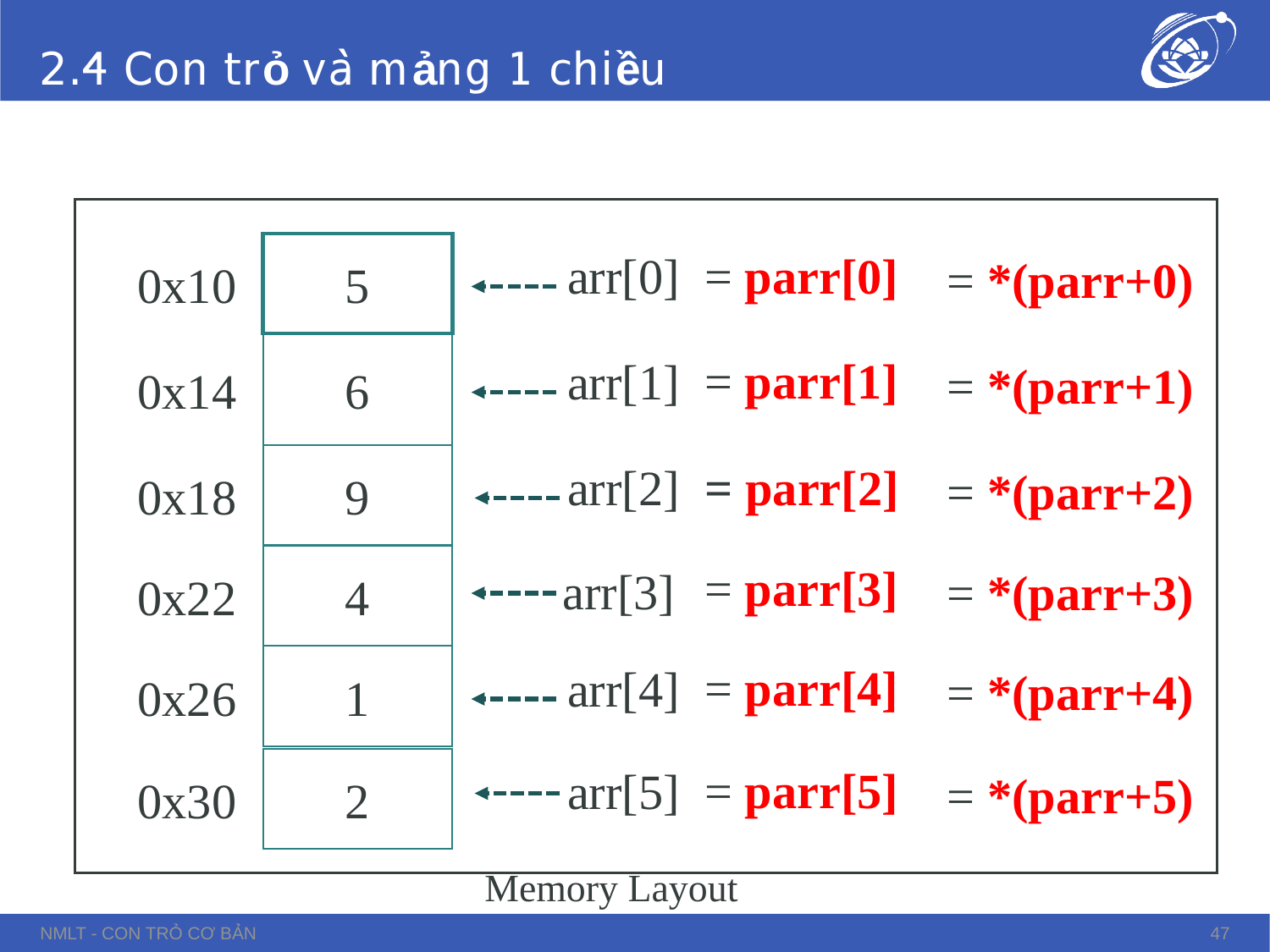

# 2.4 Con trỏ và mảng 1 chiều

arr[0]
= parr[0]
= *(parr+0)
0x10
5
arr[1]
= parr[1]
= *(parr+1)
0x14
6
arr[2]
= parr[2]
= *(parr+2)
0x18
9
= parr[3]
arr[3]
= *(parr+3)
0x22
4
arr[4]
= parr[4]
= *(parr+4)
0x26
1
arr[5]
= parr[5]
= *(parr+5)
0x30
2
Memory Layout
NMLT - Con trỏ cơ bản
47